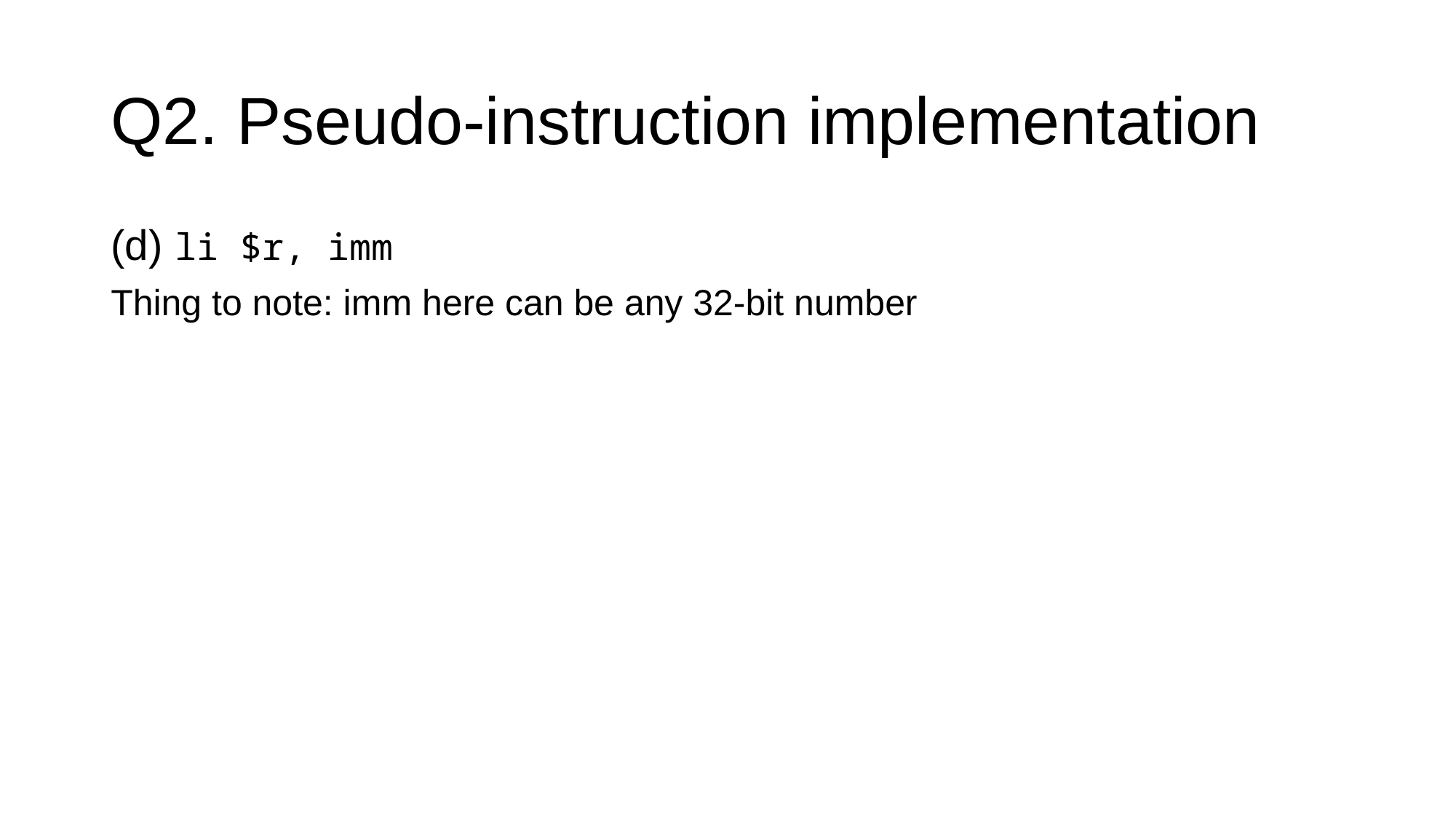

# Q2. Pseudo-instruction implementation
(d) li $r, imm
Thing to note: imm here can be any 32-bit number